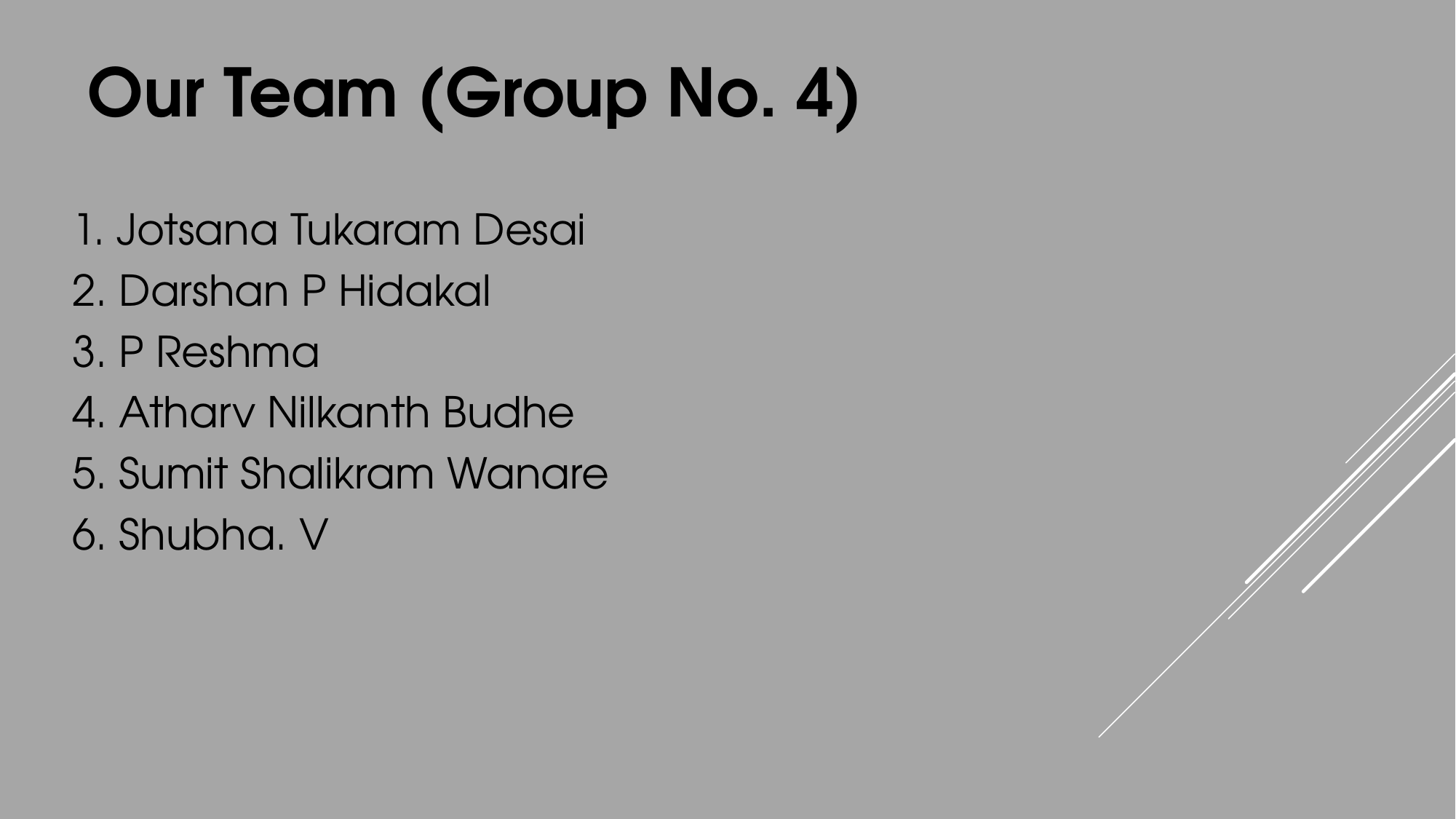

Our Team (Group No. 4)
1. Jotsana Tukaram Desai
2. Darshan P Hidakal
3. P Reshma
4. Atharv Nilkanth Budhe
5. Sumit Shalikram Wanare
6. Shubha. V